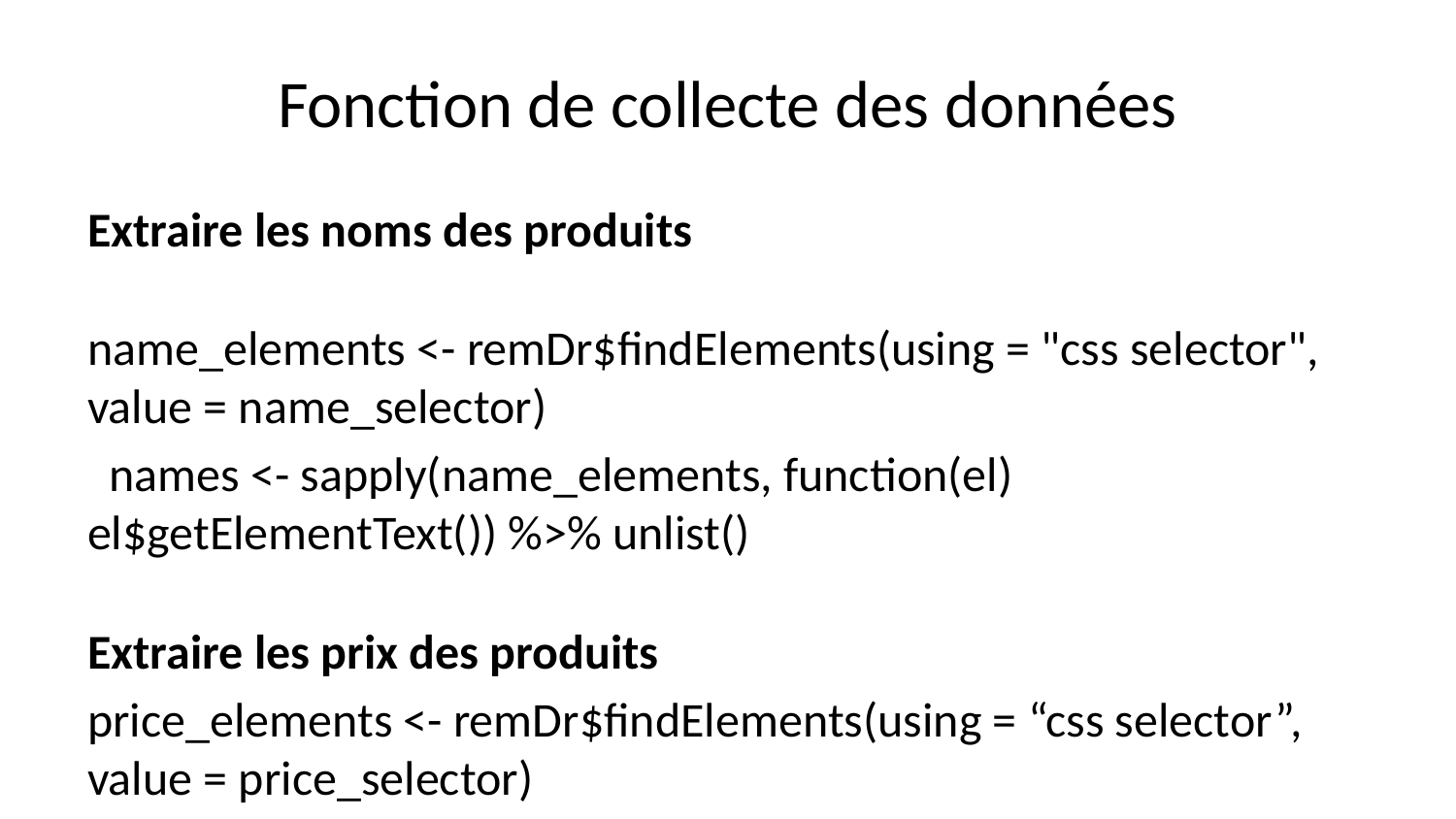

# Fonction de collecte des données
Extraire les noms des produits
name_elements <- remDr$findElements(using = "css selector", value = name_selector)
  names <- sapply(name_elements, function(el) el$getElementText()) %>% unlist()
Extraire les prix des produits
price_elements <- remDr$findElements(using = “css selector”, value = price_selector)
prices <- sapply(price_elements, function(el) el$getElementText()[[1]])
Nettoyer les prix pour les convertir en format numérique
prices <- prices %>% gsub(“,”, “.”, .) %>% # Remplacer les virgules par des points gsub(“[^0-9.]”, ““, .) %>% # Supprimer tout sauf les chiffres et les points as.numeric() # Convertir en numérique
Vérifier les longueurs et ajuster
if(length(names) > length(prices)) { names <- names[1:length(prices)] } else if (length(prices) > length(names)) { prices <- prices[1:length(names)] }
Créer un data.frame et exclure les lignes avec des prix NA ou nuls
data <- data.frame(Name = names, Price = prices, stringsAsFactors = FALSE) data <- data %>% filter(!is.na(Price) & Price > 0) return(data) }